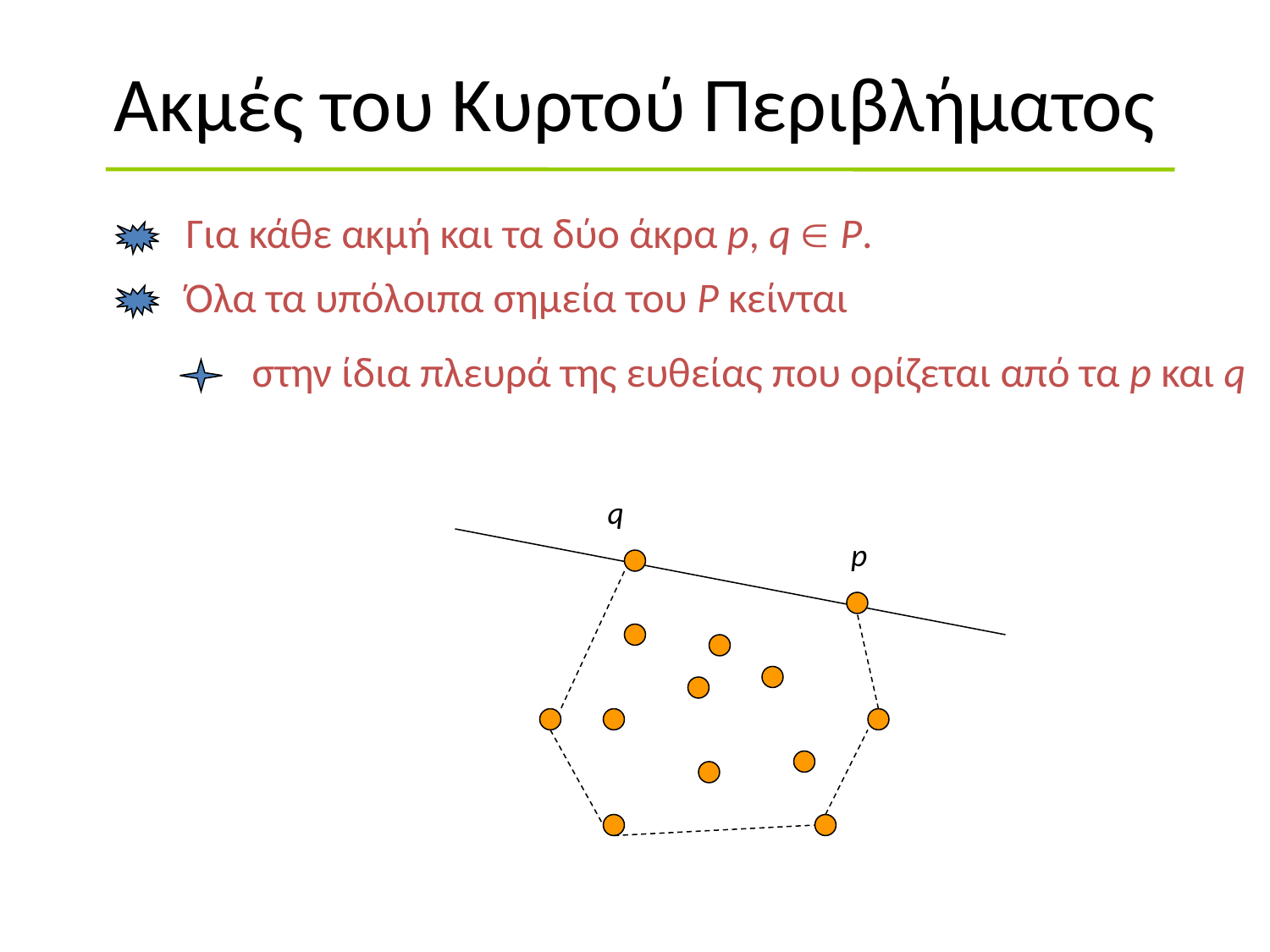

# Ακμές του Κυρτού Περιβλήματος

Για κάθε ακμή και τα δύο άκρα p, q ∈ P.

Όλα τα υπόλοιπα σημεία του P κείνται

στην ίδια πλευρά της ευθείας που ορίζεται από τα p και q

q

p